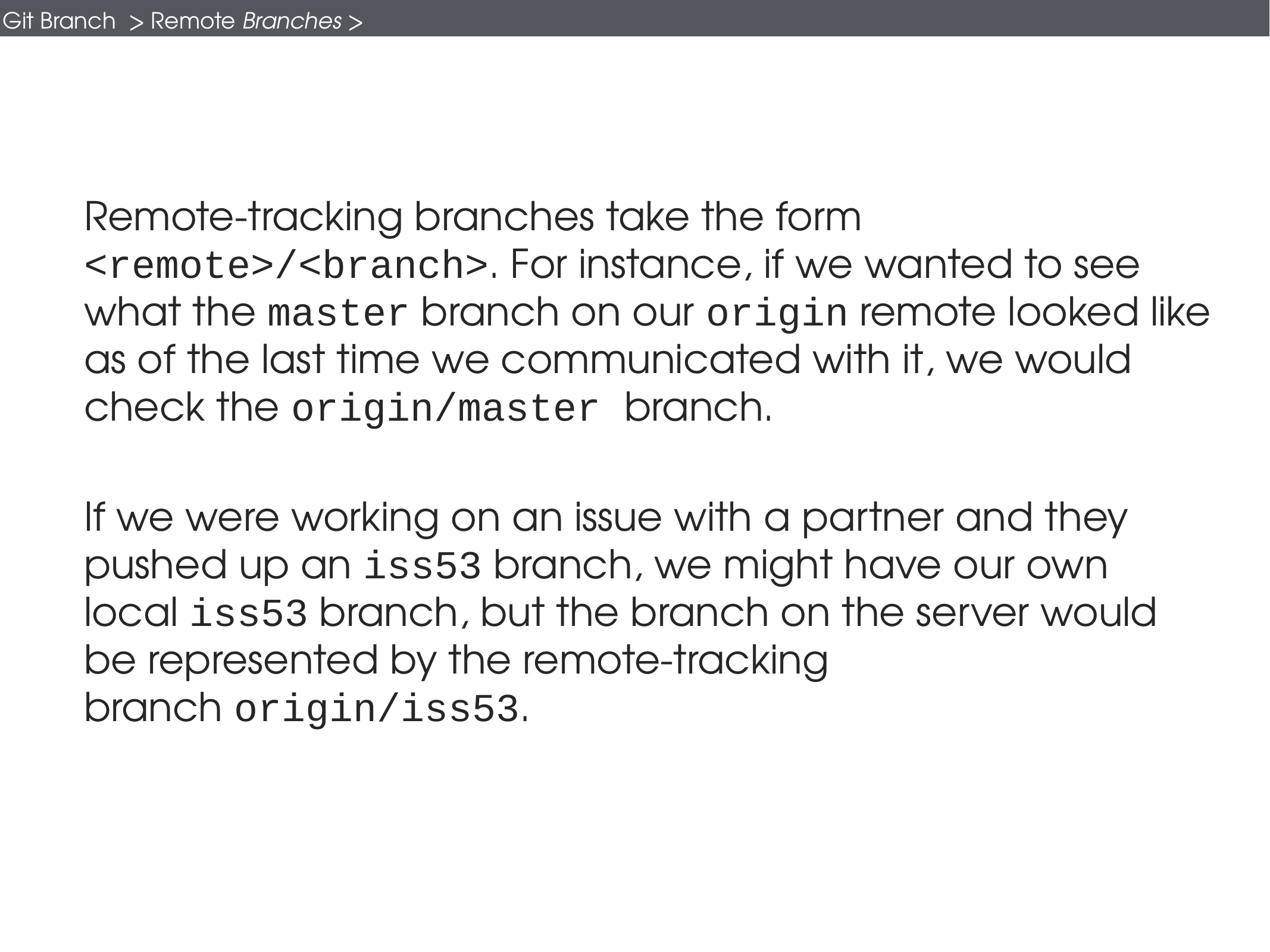

Git Branch  > Remote Branches >
Remote-tracking branches take the form <remote>/<branch>. For instance, if we wanted to see what the master branch on our origin remote looked like as of the last time we communicated with it, we would check the origin/master branch.

If we were working on an issue with a partner and they pushed up an iss53 branch, we might have our own local iss53 branch, but the branch on the server would be represented by the remote-tracking branch origin/iss53.